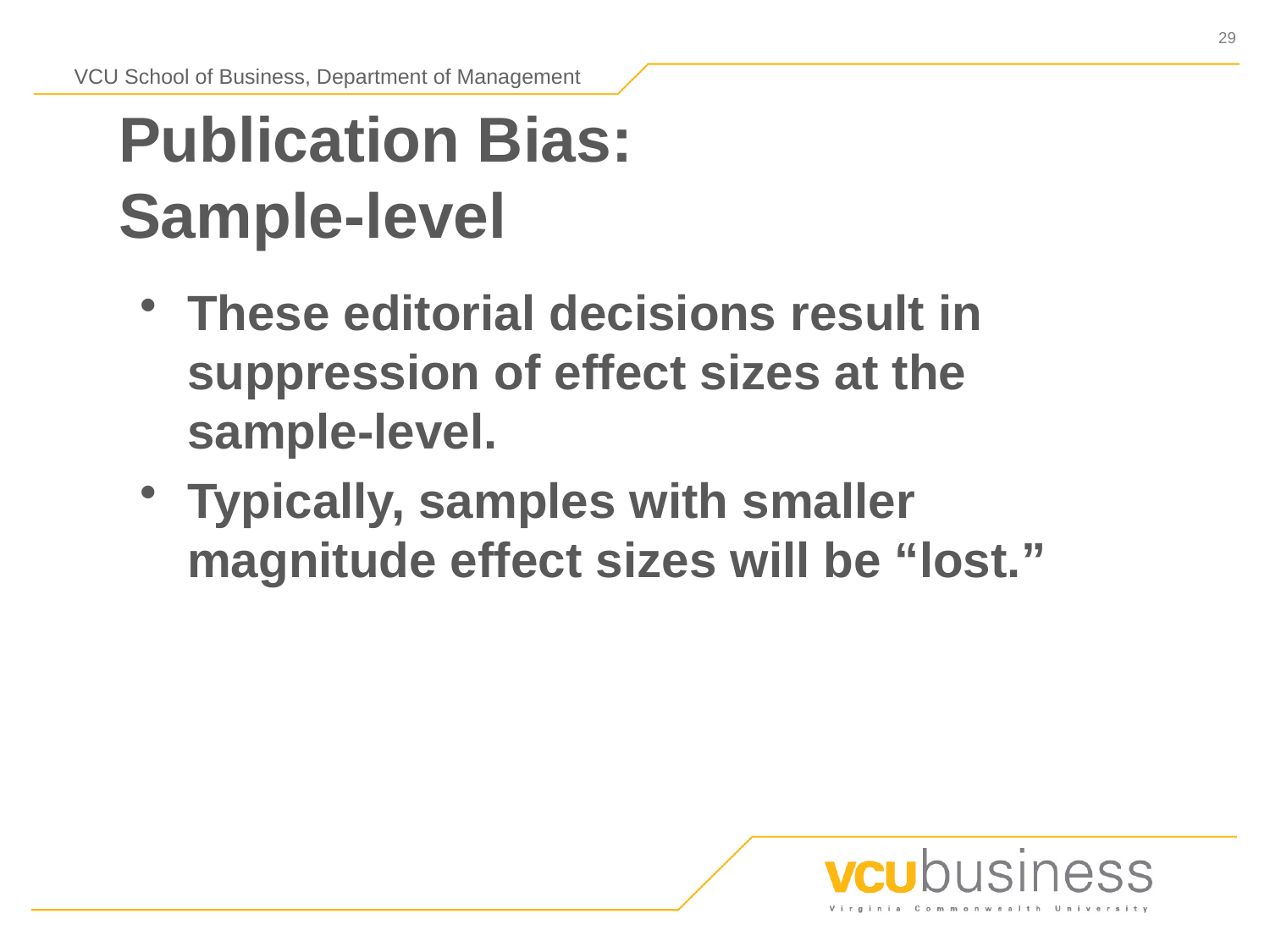

# Publication Bias: Sample-level
These editorial decisions result in suppression of effect sizes at the sample-level.
Typically, samples with smaller magnitude effect sizes will be “lost.”